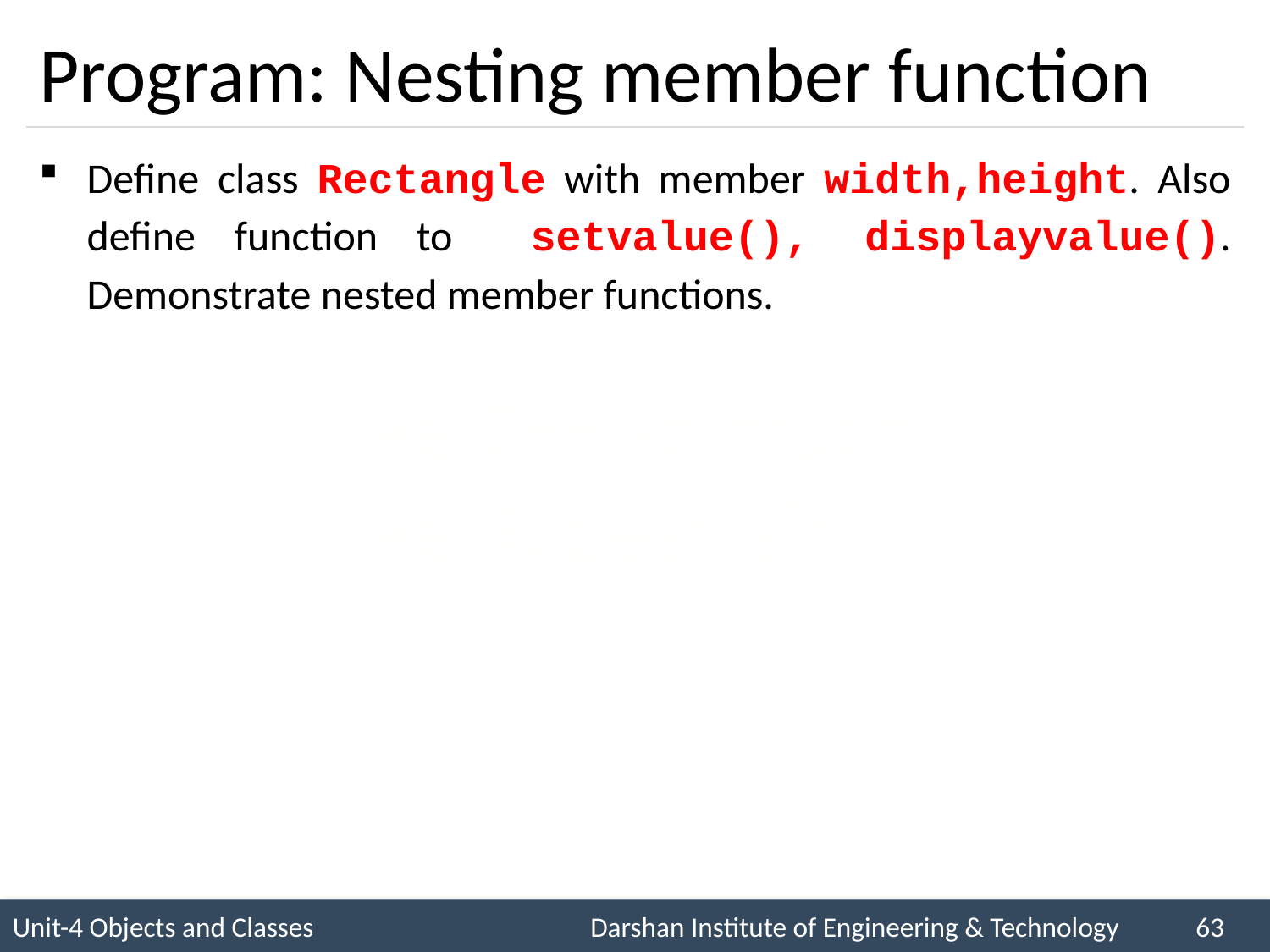

# Program: Nesting member function
Define class Rectangle with member width,height. Also define function to  setvalue(), displayvalue(). Demonstrate nested member functions.